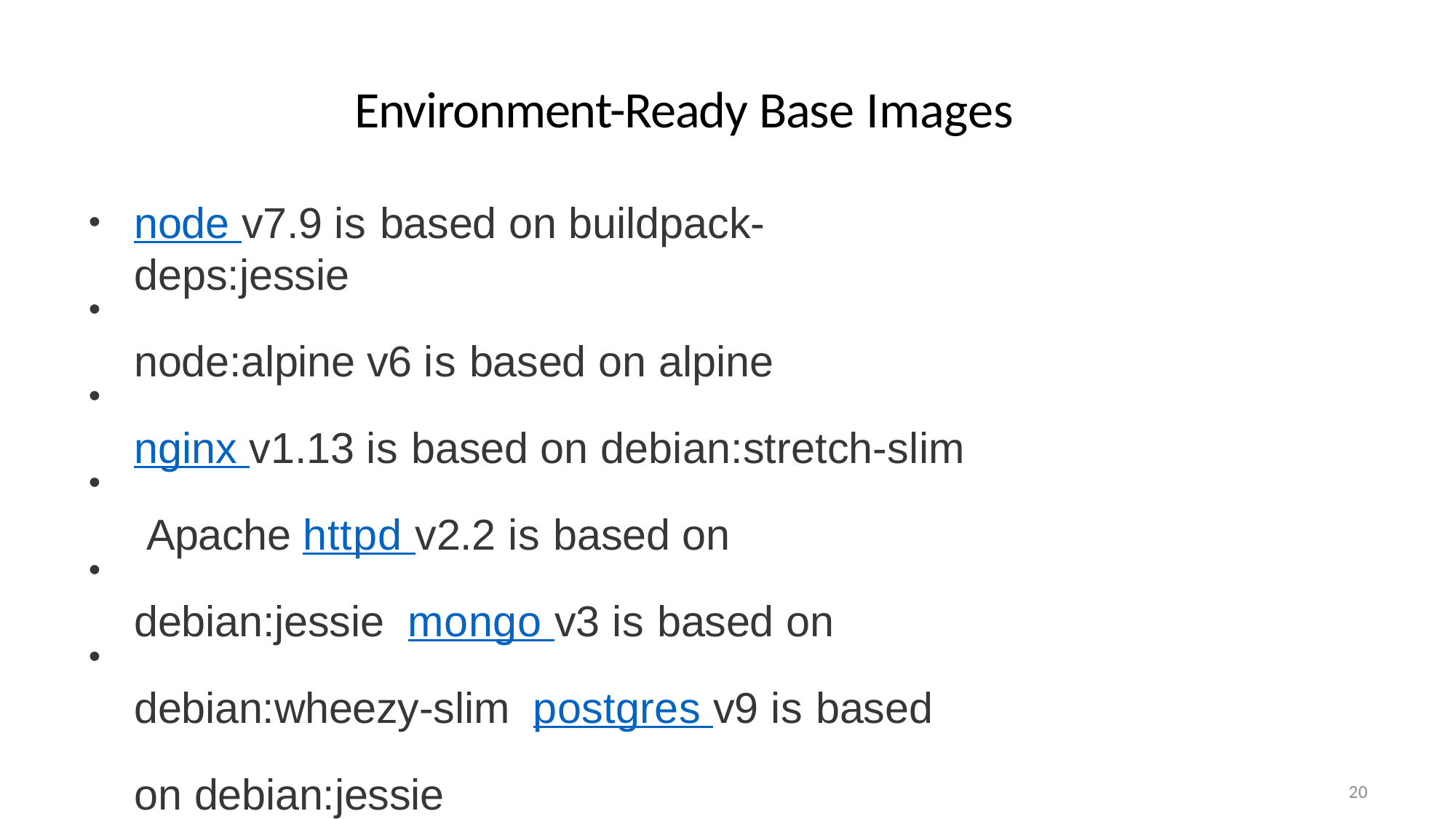

# Environment-Ready Base Images
node v7.9 is based on buildpack-deps:jessie
node:alpine v6 is based on alpine
nginx v1.13 is based on debian:stretch-slim  Apache httpd v2.2 is based on debian:jessie  mongo v3 is based on debian:wheezy-slim  postgres v9 is based on debian:jessie
•
•
•
•
•
•
20